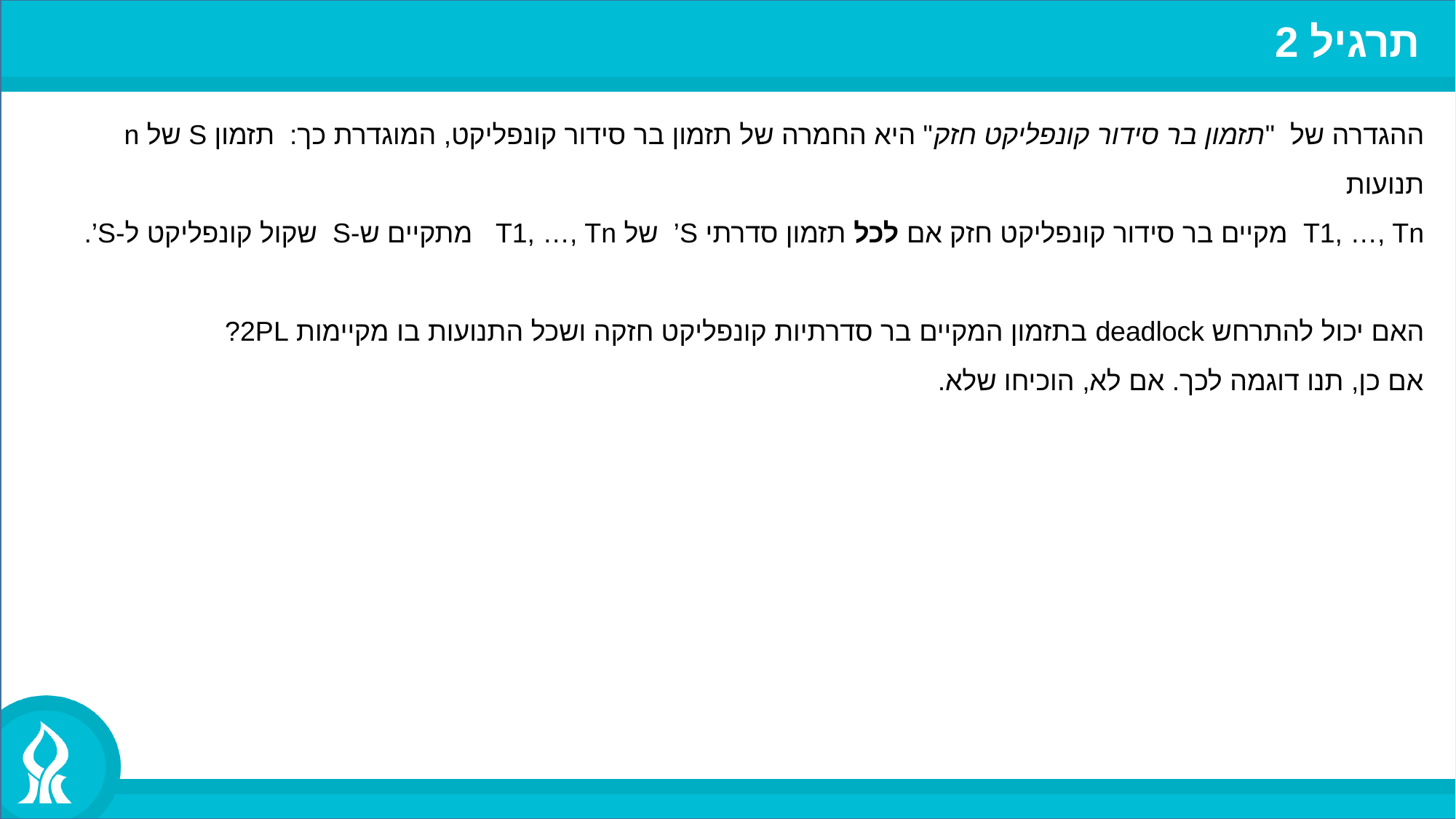

תרגיל 2
ההגדרה של  "תזמון בר סידור קונפליקט חזק" היא החמרה של תזמון בר סידור קונפליקט, המוגדרת כך:  תזמון S של n תנועות
T1, …, Tn  מקיים בר סידור קונפליקט חזק אם לכל תזמון סדרתי S’  של T1, …, Tn   מתקיים ש-S  שקול קונפליקט ל-S’.

האם יכול להתרחש deadlock בתזמון המקיים בר סדרתיות קונפליקט חזקה ושכל התנועות בו מקיימות 2PL?
אם כן, תנו דוגמה לכך. אם לא, הוכיחו שלא.